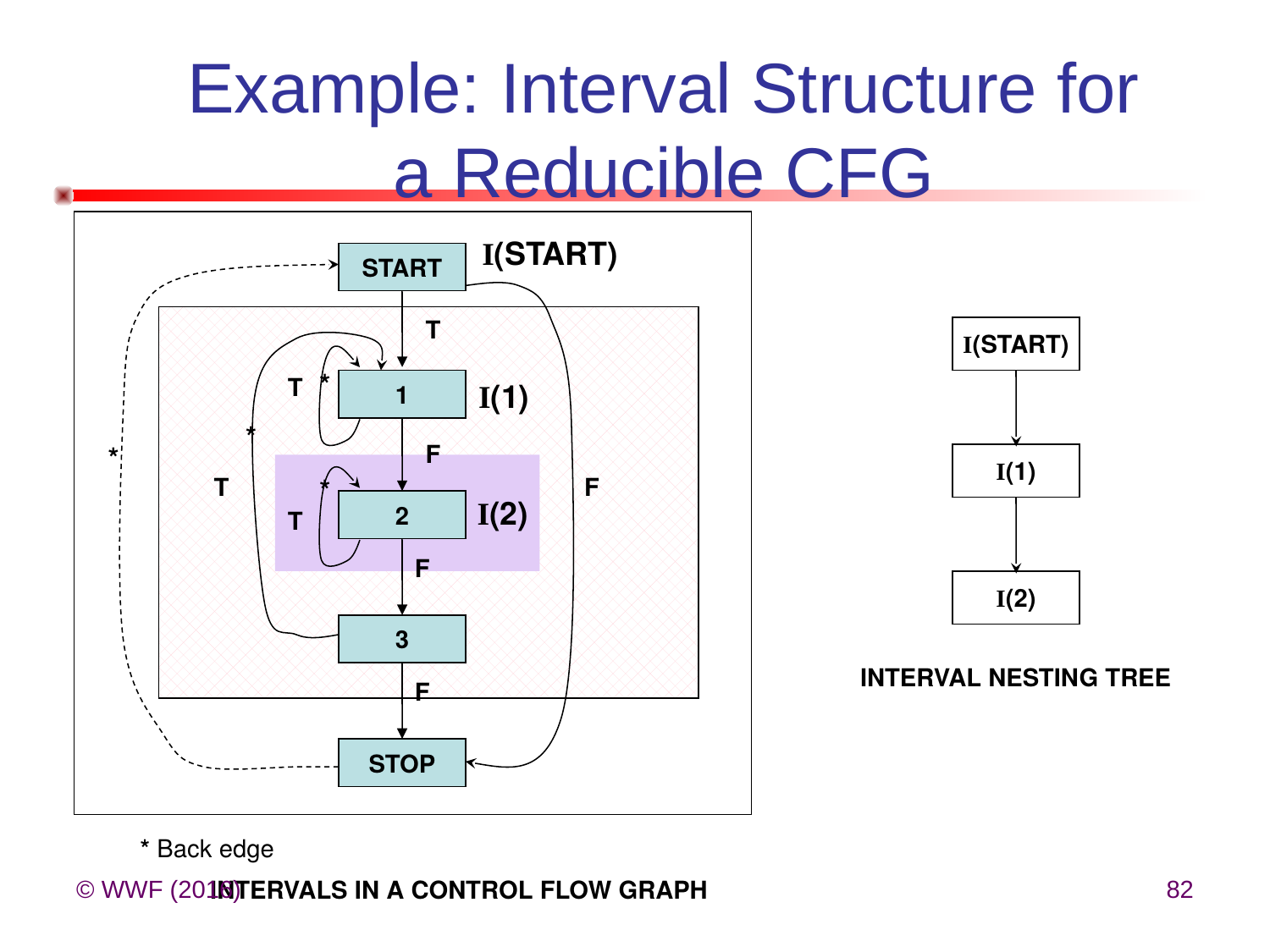

# Example: Interval Structure for a Reducible CFG

I(START)
START

T
I(START)

*
T
1
I(1)

*

F
*
I(1)

T
*

F
I(2)
2

T

F
I(2)
3
INTERVAL NESTING TREE

F
STOP
* Back edge
          INTERVALS IN A CONTROL FLOW GRAPH
© WWF (2016)
82